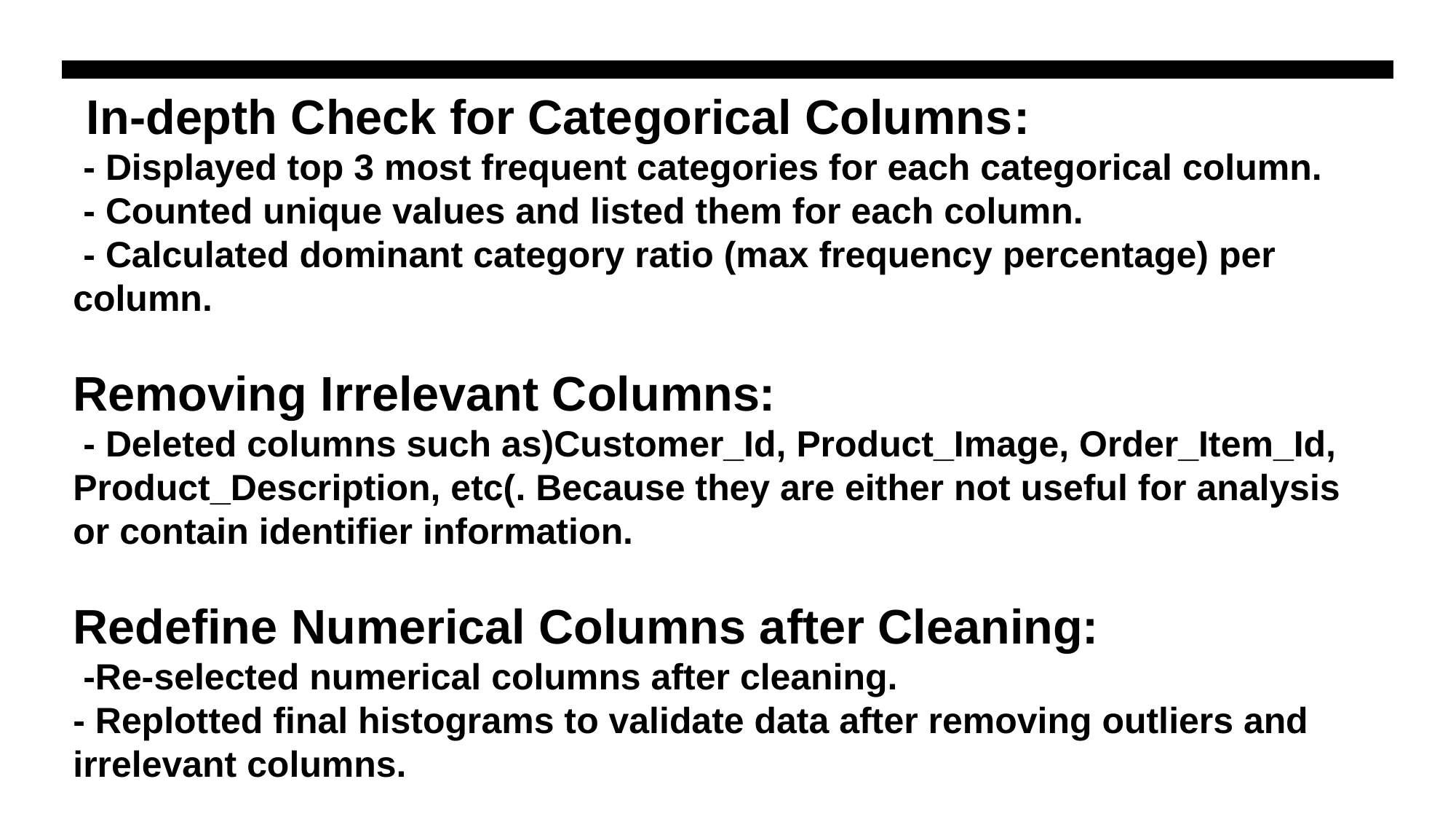

# In-depth Check for Categorical Columns: - Displayed top 3 most frequent categories for each categorical column. - Counted unique values and listed them for each column. - Calculated dominant category ratio (max frequency percentage) per column. Removing Irrelevant Columns: - Deleted columns such as)Customer_Id, Product_Image, Order_Item_Id, Product_Description, etc(. Because they are either not useful for analysis or contain identifier information. Redefine Numerical Columns after Cleaning: -Re-selected numerical columns after cleaning. - Replotted final histograms to validate data after removing outliers and irrelevant columns.